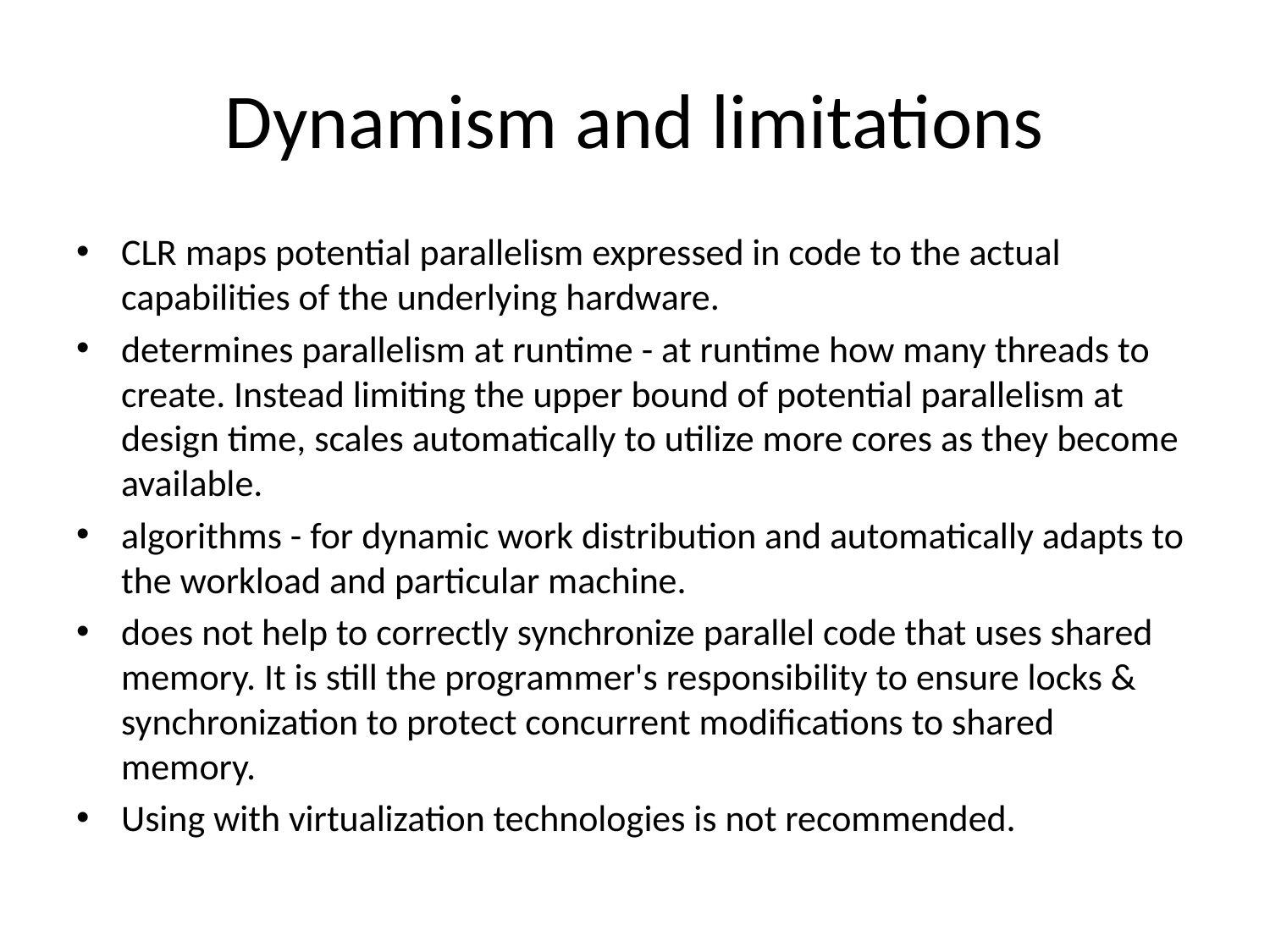

# Dynamism and limitations
CLR maps potential parallelism expressed in code to the actual capabilities of the underlying hardware.
determines parallelism at runtime - at runtime how many threads to create. Instead limiting the upper bound of potential parallelism at design time, scales automatically to utilize more cores as they become available.
algorithms - for dynamic work distribution and automatically adapts to the workload and particular machine.
does not help to correctly synchronize parallel code that uses shared memory. It is still the programmer's responsibility to ensure locks & synchronization to protect concurrent modifications to shared memory.
Using with virtualization technologies is not recommended.